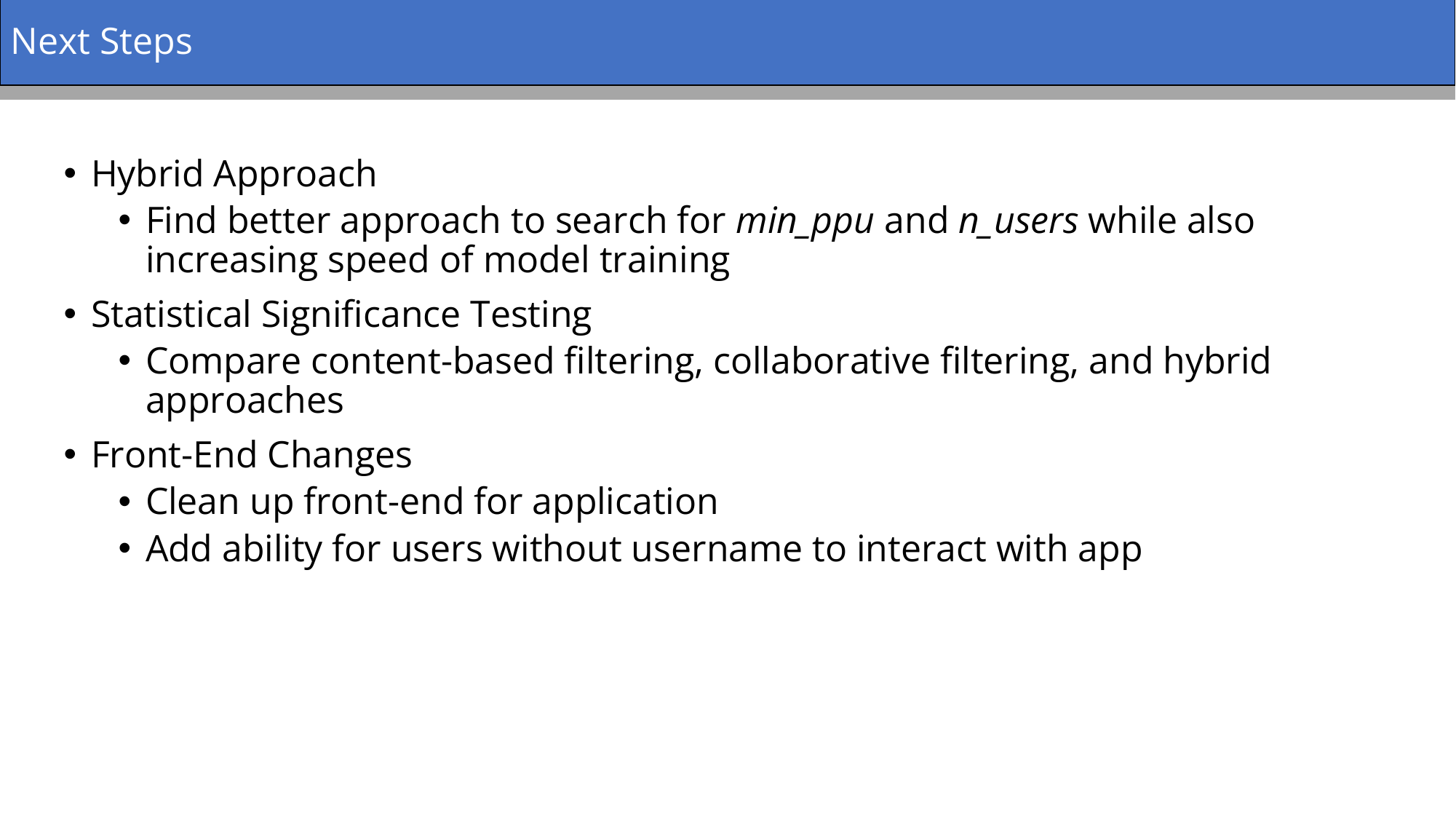

Next Steps

Hybrid Approach
Find better approach to search for min_ppu and n_users while also increasing speed of model training
Statistical Significance Testing
Compare content-based filtering, collaborative filtering, and hybrid approaches
Front-End Changes
Clean up front-end for application
Add ability for users without username to interact with app